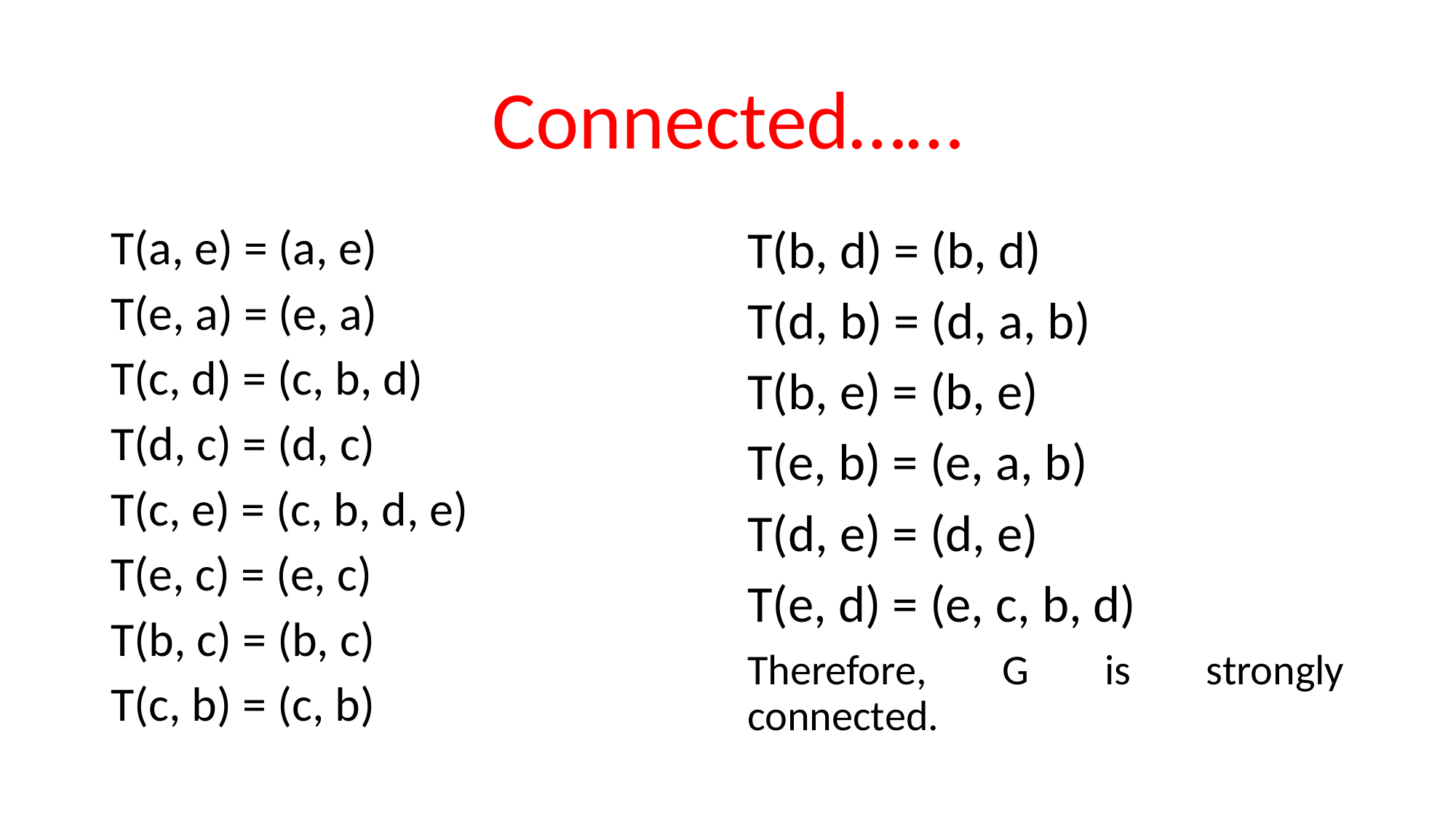

# Connected……
T(a, e) = (a, e)
T(e, a) = (e, a)
T(c, d) = (c, b, d)
T(d, c) = (d, c)
T(c, e) = (c, b, d, e)
T(e, c) = (e, c)
T(b, c) = (b, c)
T(c, b) = (c, b)

T(b, d) = (b, d)
T(d, b) = (d, a, b)
T(b, e) = (b, e)
T(e, b) = (e, a, b)
T(d, e) = (d, e)
T(e, d) = (e, c, b, d)
Therefore, G is strongly connected.